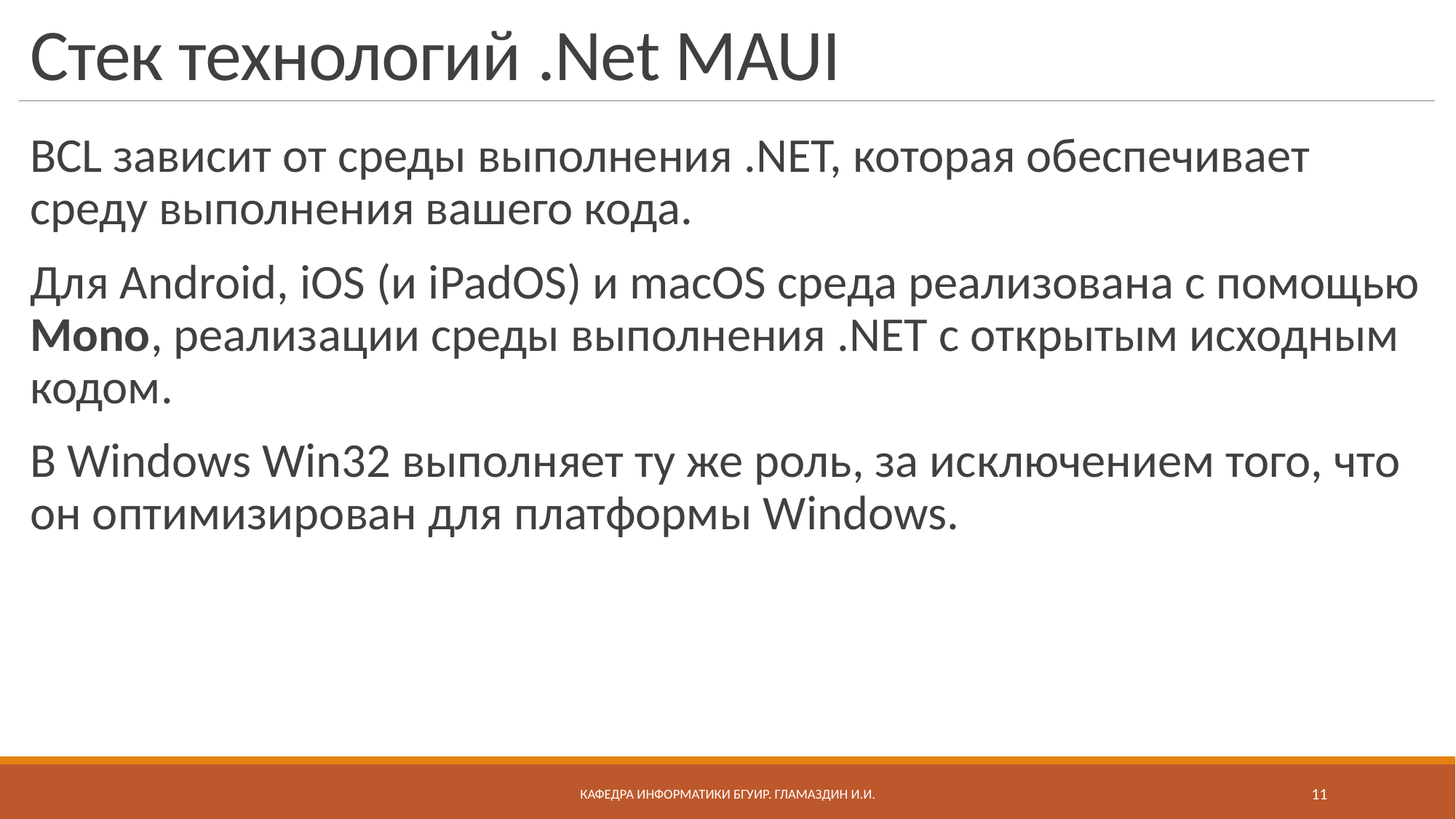

# Стек технологий .Net MAUI
BCL зависит от среды выполнения .NET, которая обеспечивает среду выполнения вашего кода.
Для Android, iOS (и iPadOS) и macOS среда реализована с помощью Mono, реализации среды выполнения .NET с открытым исходным кодом.
В Windows Win32 выполняет ту же роль, за исключением того, что он оптимизирован для платформы Windows.

Кафедра информатики бгуир. Гламаздин И.и.
11